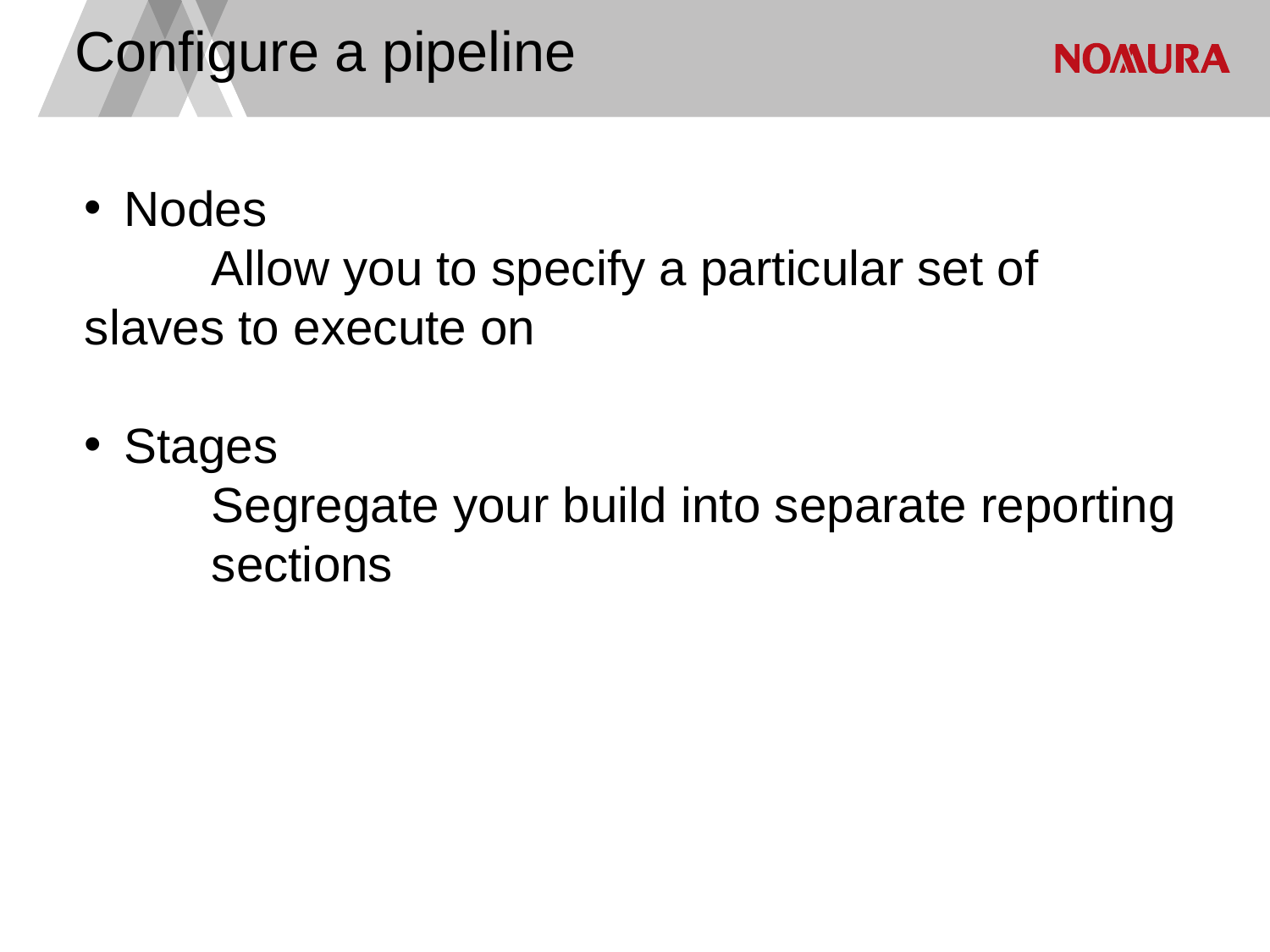

Configure a pipeline
Nodes
	Allow you to specify a particular set of 	slaves to execute on

Stages
	Segregate your build into separate reporting 	sections